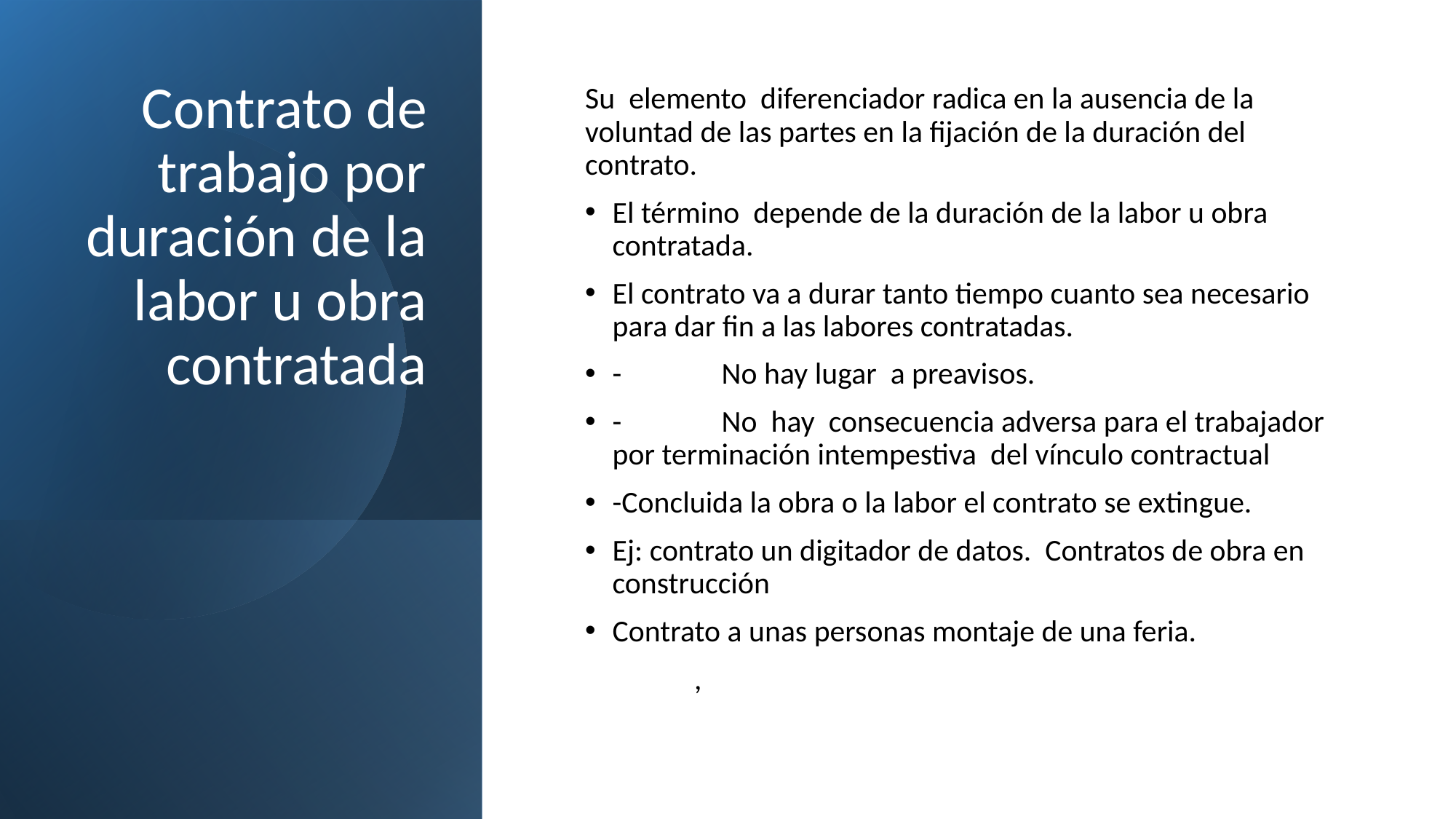

# Contrato de trabajo por duración de la labor u obra contratada
Su  elemento  diferenciador radica en la ausencia de la voluntad de las partes en la fijación de la duración del contrato.
El término  depende de la duración de la labor u obra contratada.
El contrato va a durar tanto tiempo cuanto sea necesario para dar fin a las labores contratadas.
-	No hay lugar  a preavisos.
-	No  hay  consecuencia adversa para el trabajador por terminación intempestiva  del vínculo contractual
-Concluida la obra o la labor el contrato se extingue.
Ej: contrato un digitador de datos.  Contratos de obra en construcción
Contrato a unas personas montaje de una feria.
	,